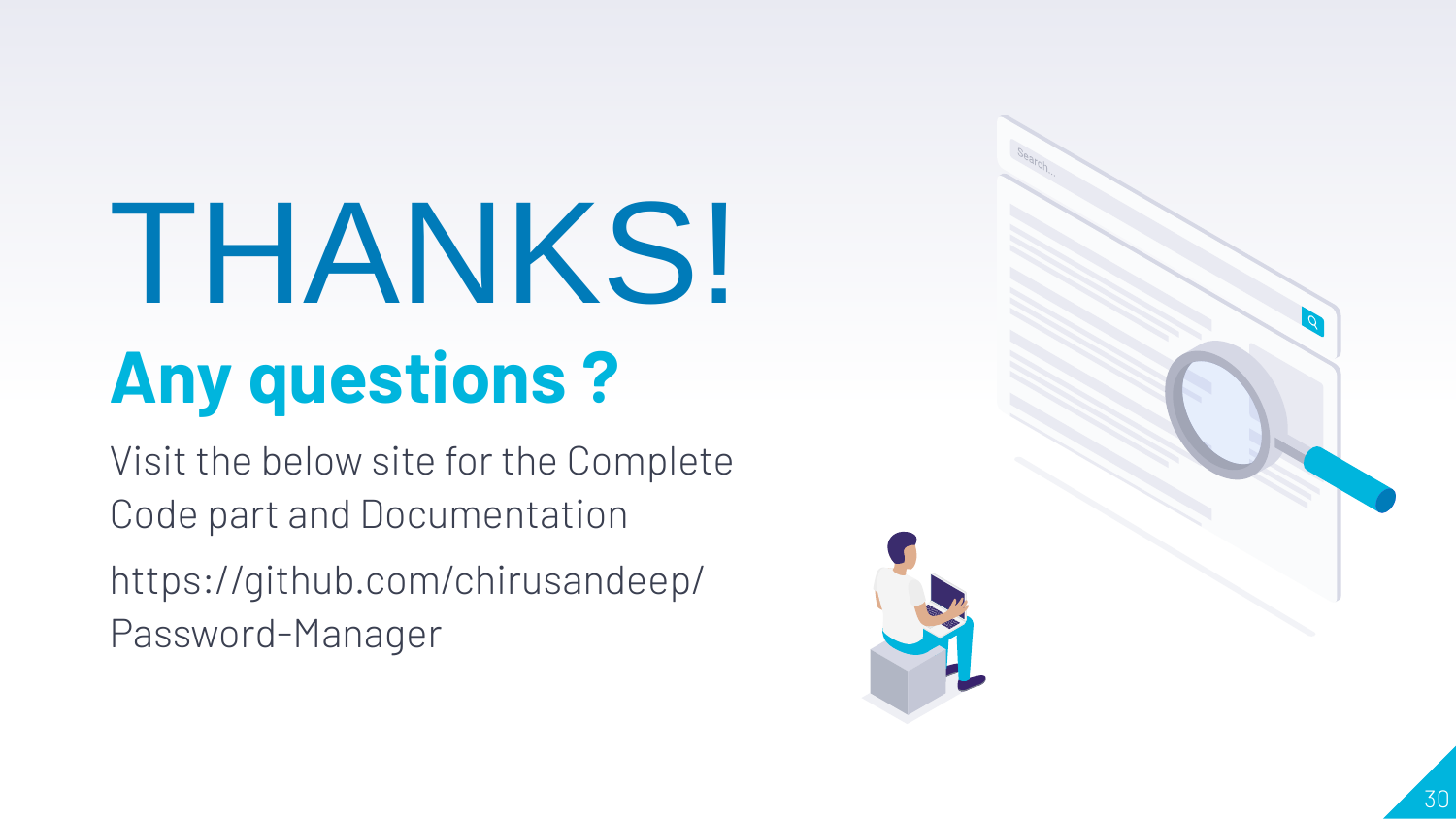

THANKS!
Any questions ?
Visit the below site for the Complete Code part and Documentation
https://github.com/chirusandeep/Password-Manager
30